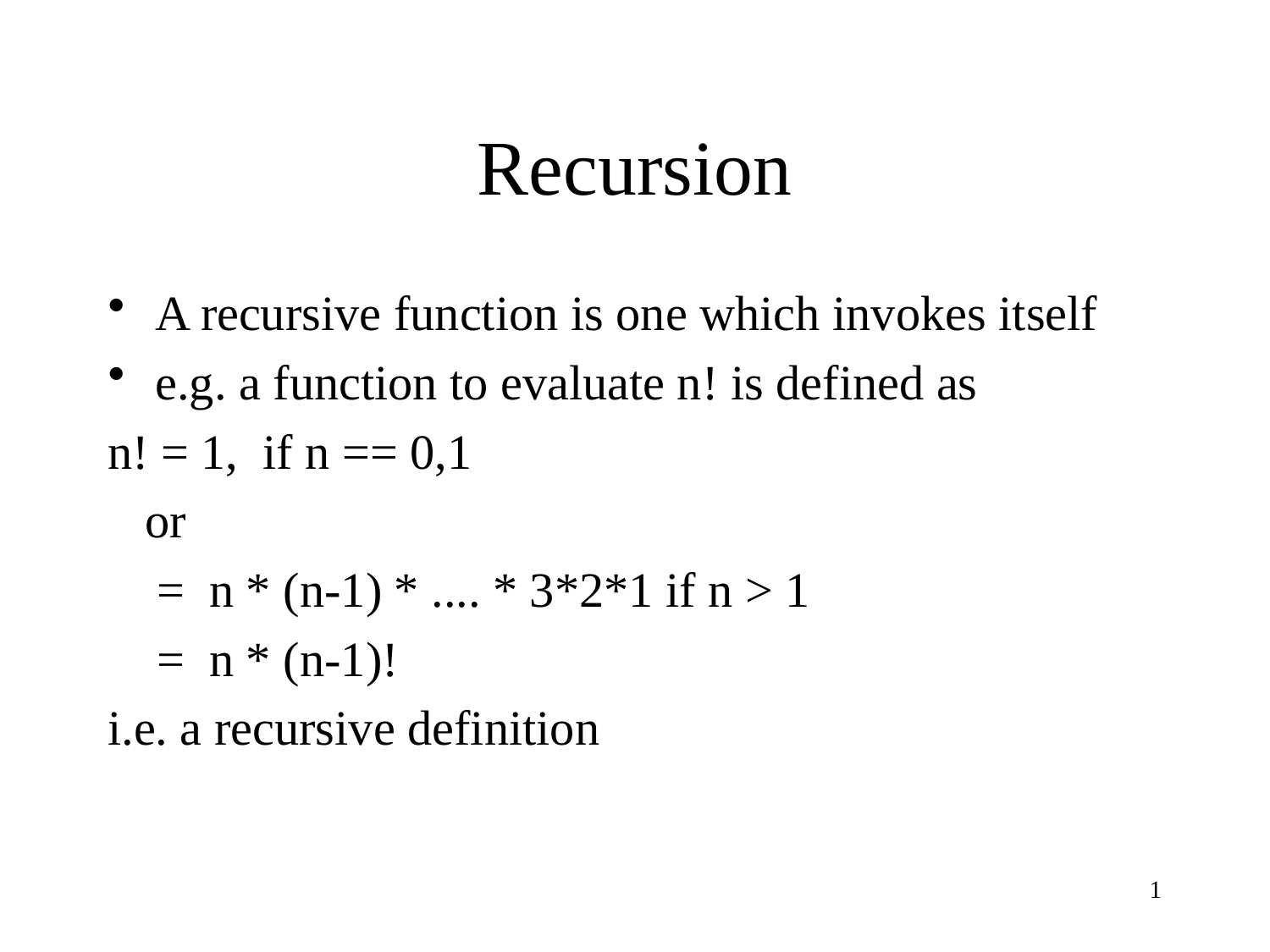

# Recursion
A recursive function is one which invokes itself
e.g. a function to evaluate n! is defined as
n! = 1,  if n == 0,1
   or
    =  n * (n-1) * .... * 3*2*1 if n > 1
    =  n * (n-1)!
i.e. a recursive definition

1